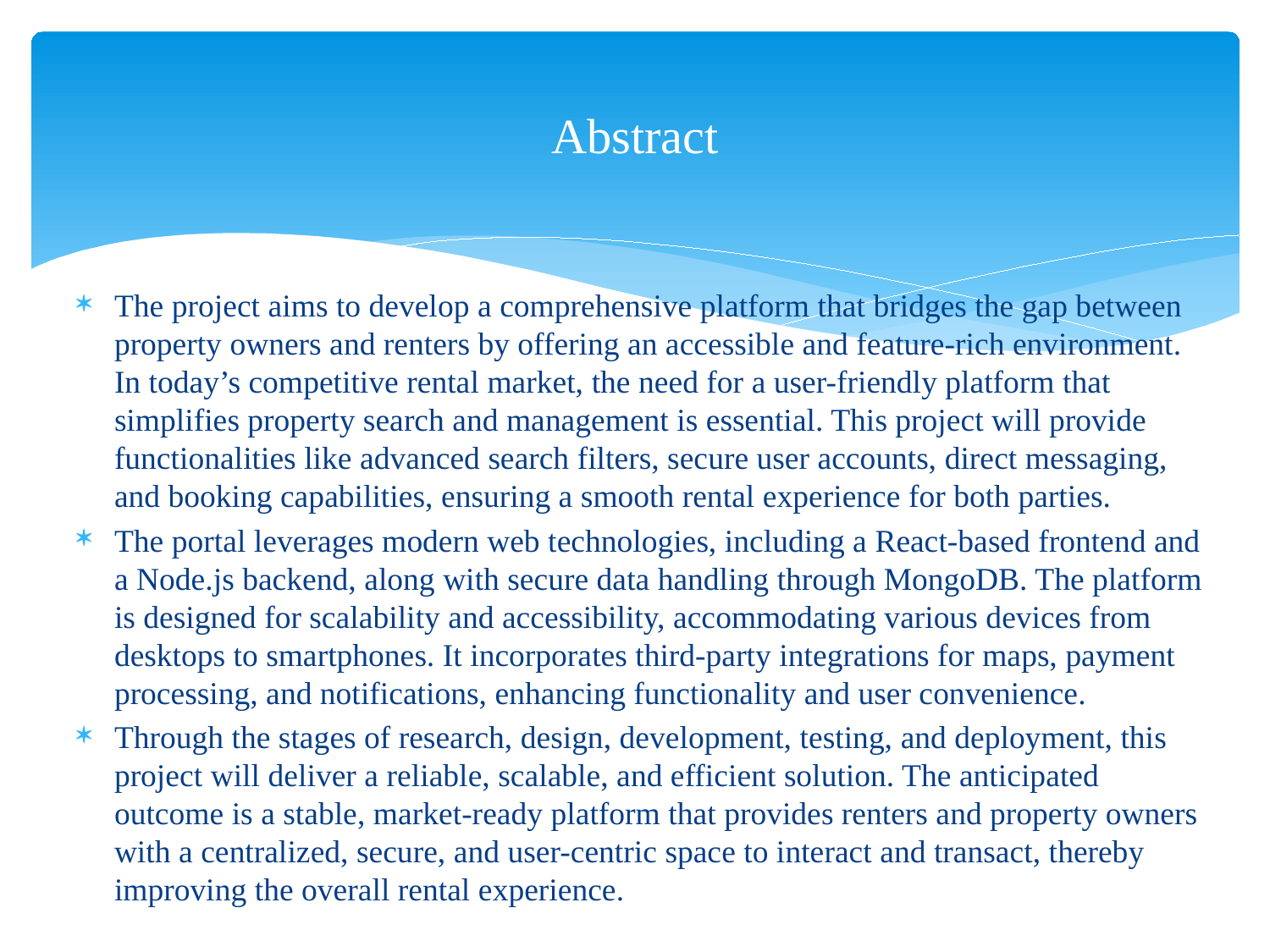

# Abstract
The project aims to develop a comprehensive platform that bridges the gap between property owners and renters by offering an accessible and feature-rich environment. In today’s competitive rental market, the need for a user-friendly platform that simplifies property search and management is essential. This project will provide functionalities like advanced search filters, secure user accounts, direct messaging, and booking capabilities, ensuring a smooth rental experience for both parties.
The portal leverages modern web technologies, including a React-based frontend and a Node.js backend, along with secure data handling through MongoDB. The platform is designed for scalability and accessibility, accommodating various devices from desktops to smartphones. It incorporates third-party integrations for maps, payment processing, and notifications, enhancing functionality and user convenience.
Through the stages of research, design, development, testing, and deployment, this project will deliver a reliable, scalable, and efficient solution. The anticipated outcome is a stable, market-ready platform that provides renters and property owners with a centralized, secure, and user-centric space to interact and transact, thereby improving the overall rental experience.